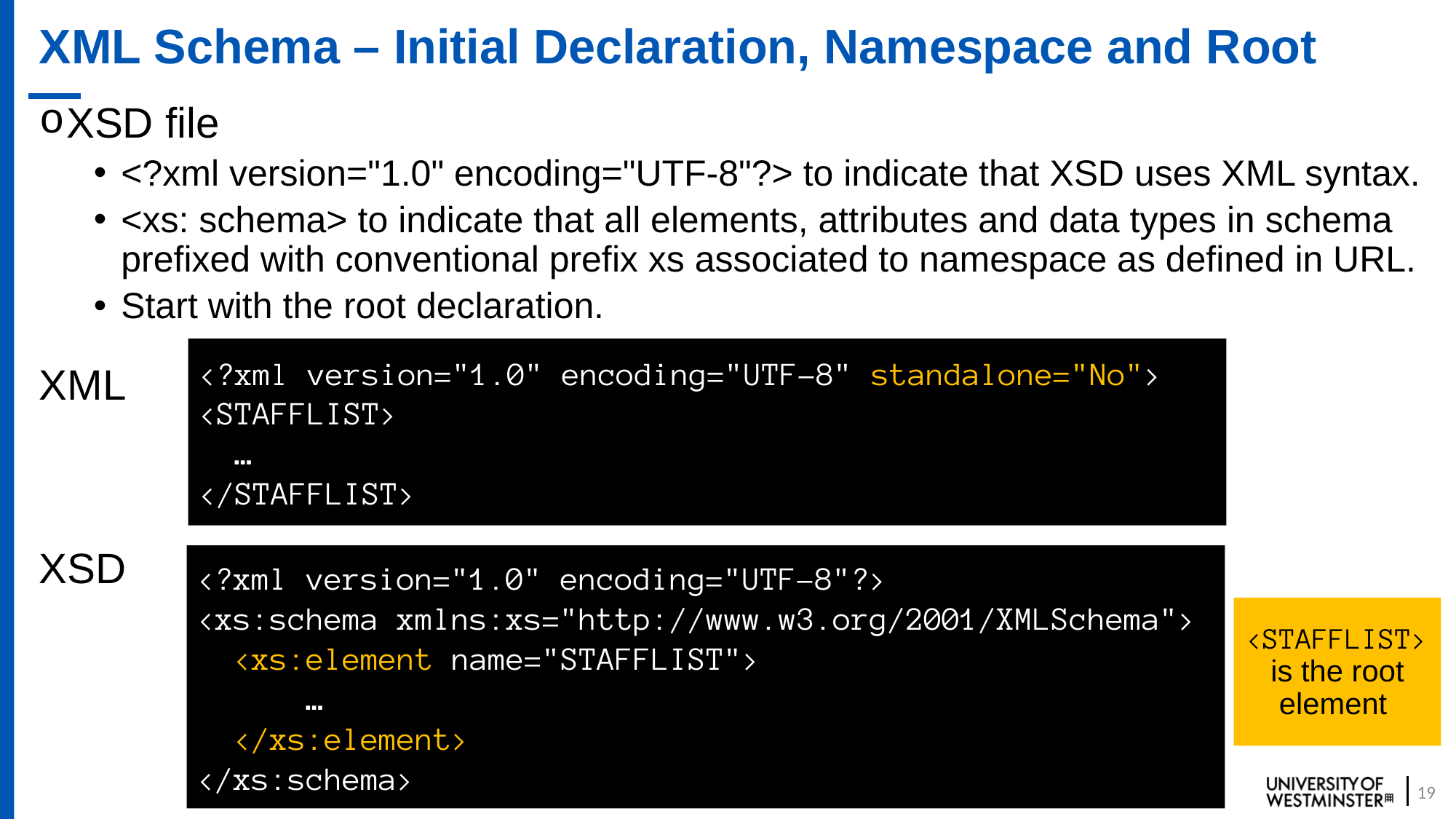

# XML Schema – Initial Declaration, Namespace and Root
XSD file
<?xml version="1.0" encoding="UTF-8"?> to indicate that XSD uses XML syntax.
<xs: schema> to indicate that all elements, attributes and data types in schema prefixed with conventional prefix xs associated to namespace as defined in URL.
Start with the root declaration.

<?xml version="1.0" encoding="UTF-8" standalone="No">
<STAFFLIST>
  …
</STAFFLIST>
XML

XSD

<?xml version="1.0" encoding="UTF-8"?>
<xs:schema xmlns:xs="http://www.w3.org/2001/XMLSchema">
  <xs:element name="STAFFLIST">
      …
  </xs:element>
</xs:schema>
<STAFFLIST> is the root element
19